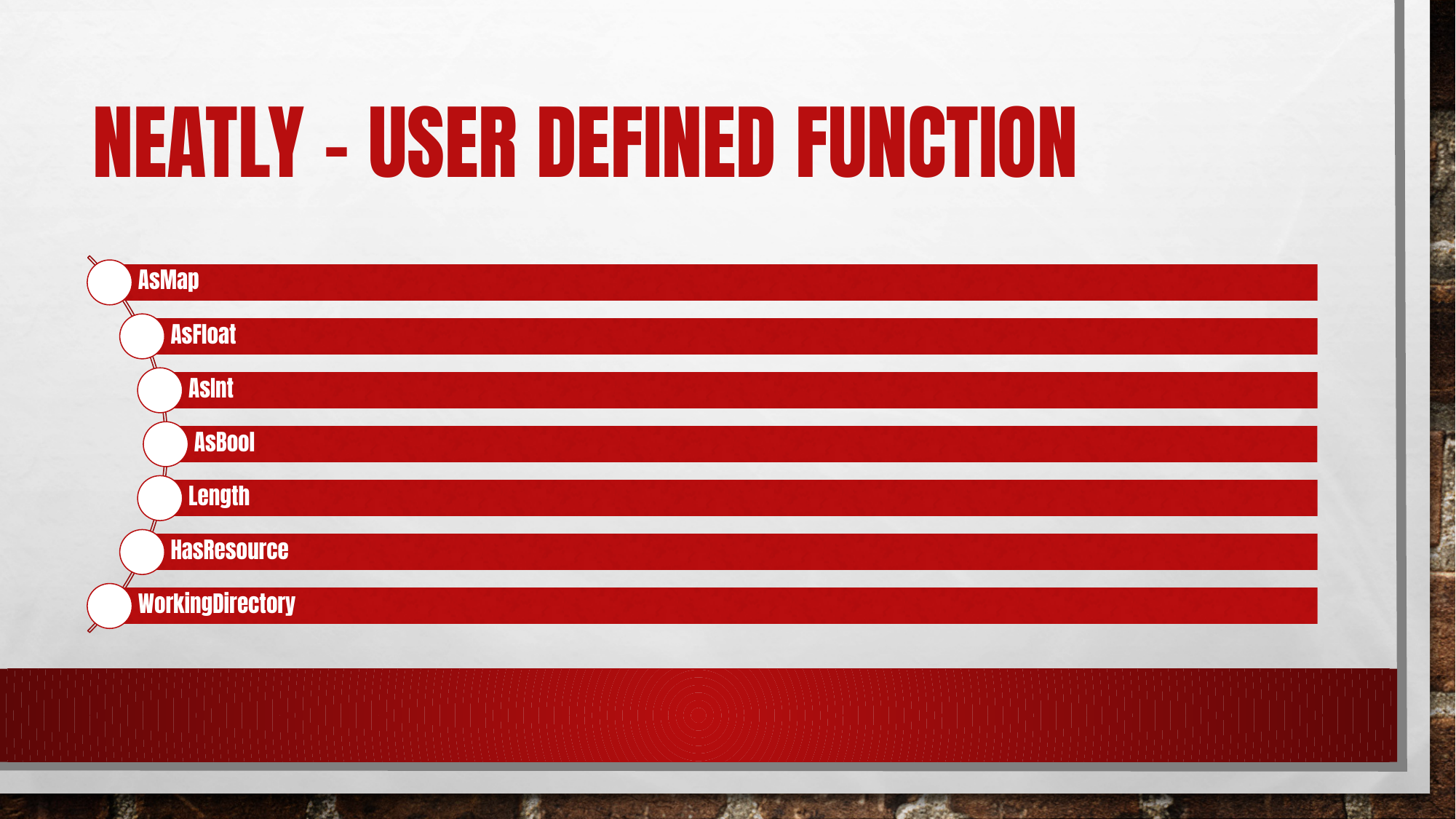

# Neatly – User Defined Function
AsMap
AsFloat
AsInt
AsBool
Length
HasResource
WorkingDirectory